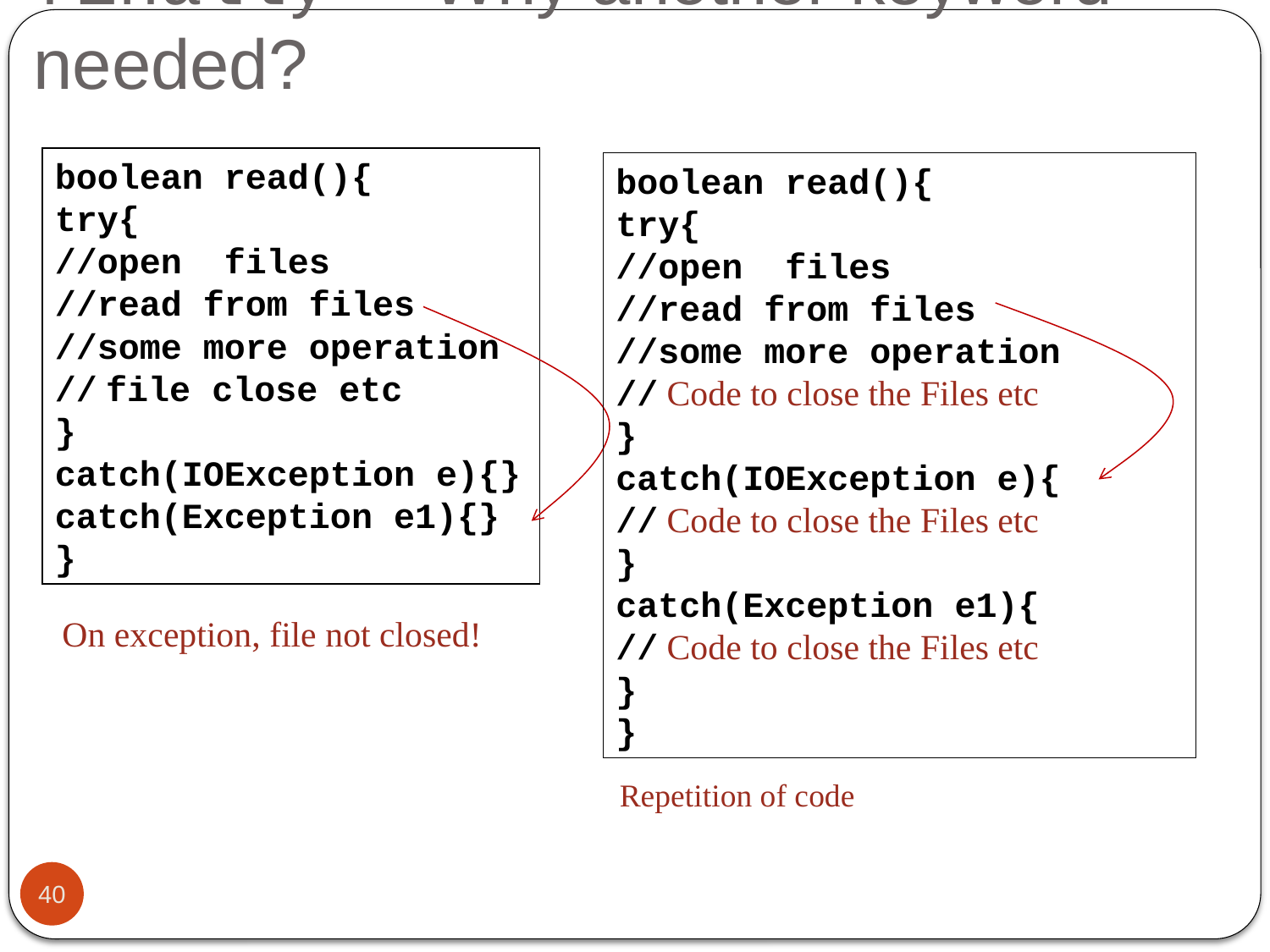

# finally – Why another keyword needed?
boolean read(){
try{
//open  files
//read from files
//some more operation
// file close etc
}
catch(IOException e){}
catch(Exception e1){}
}
boolean read(){
try{
//open  files
//read from files
//some more operation
// Code to close the Files etc
}
catch(IOException e){
// Code to close the Files etc
}
catch(Exception e1){
// Code to close the Files etc
}
}

On exception, file not closed!
Repetition of code
40